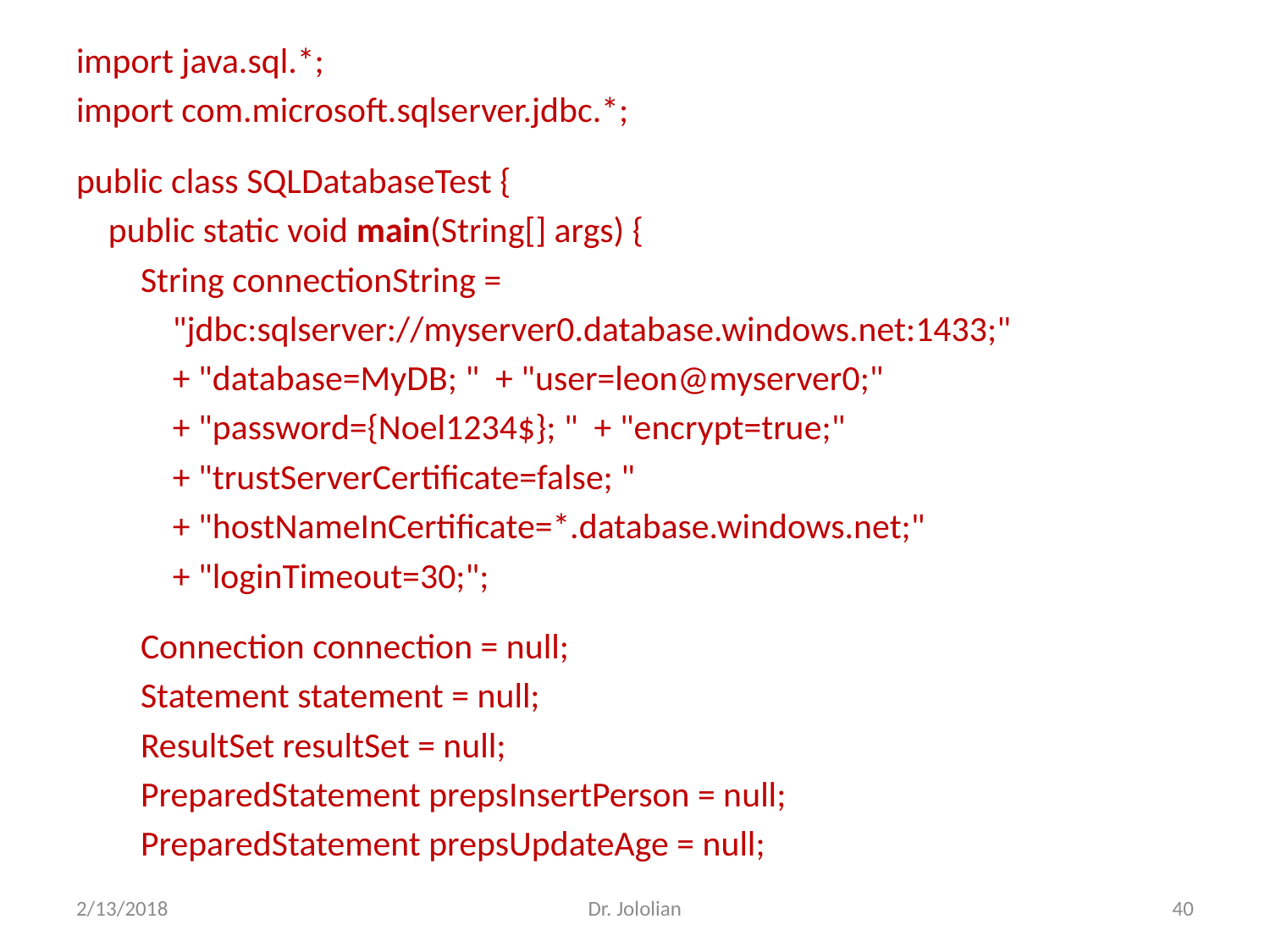

import java.sql.*;
import com.microsoft.sqlserver.jdbc.*;
public class SQLDatabaseTest {
    public static void main(String[] args) {
        String connectionString =
            "jdbc:sqlserver://myserver0.database.windows.net:1433;"
            + "database=MyDB; "  + "user=leon@myserver0;"
            + "password={Noel1234$}; "  + "encrypt=true;"
            + "trustServerCertificate=false; "
            + "hostNameInCertificate=*.database.windows.net;"
            + "loginTimeout=30;";
        Connection connection = null;
        Statement statement = null;
        ResultSet resultSet = null;
        PreparedStatement prepsInsertPerson = null;
        PreparedStatement prepsUpdateAge = null;
2/13/2018
Dr. Jololian
40